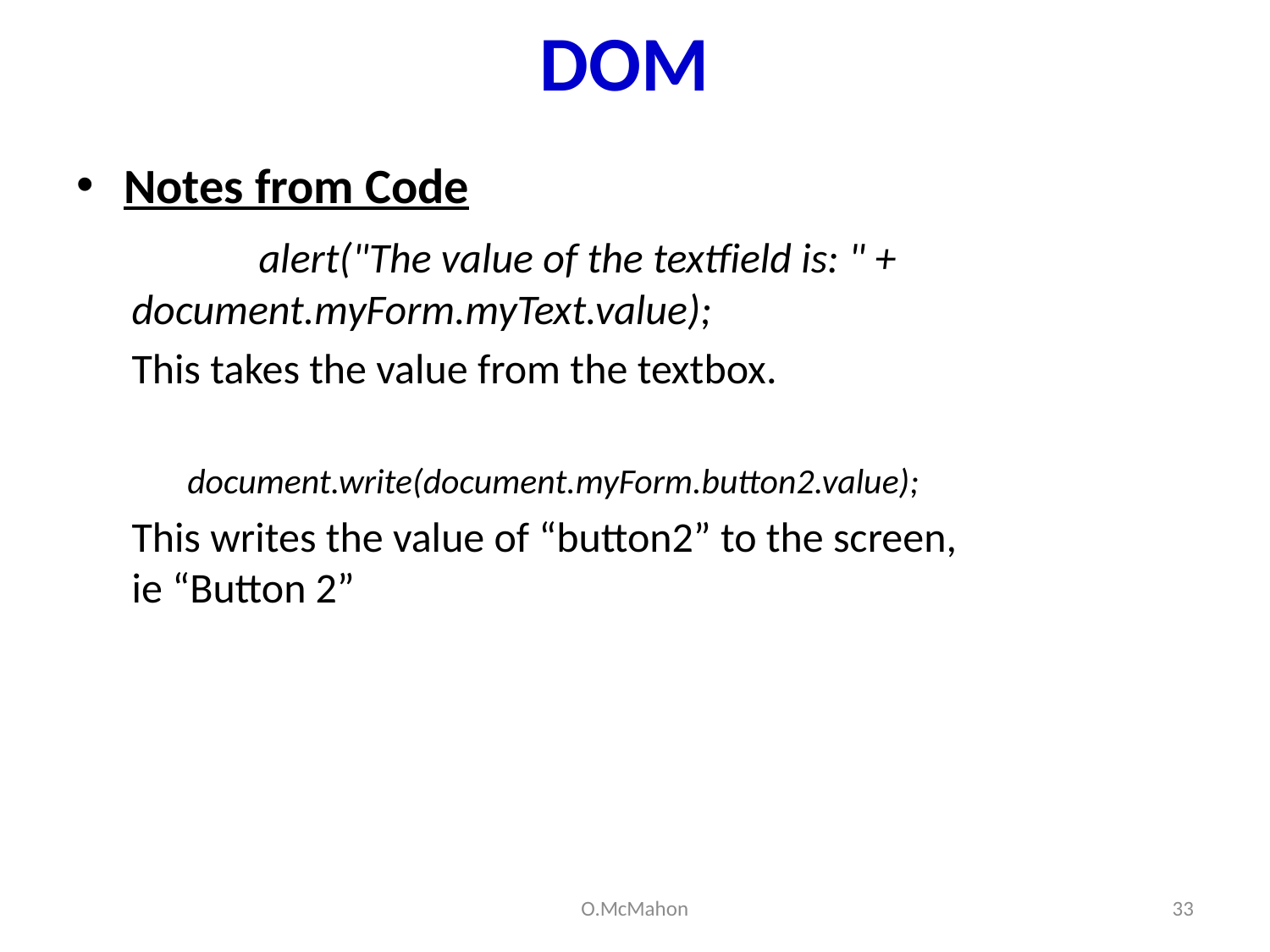

# DOM
Notes from Code
 	alert("The value of the textfield is: " +	document.myForm.myText.value);
This takes the value from the textbox.

document.write(document.myForm.button2.value);
This writes the value of “button2” to the screen,
ie “Button 2”

O.McMahon
33